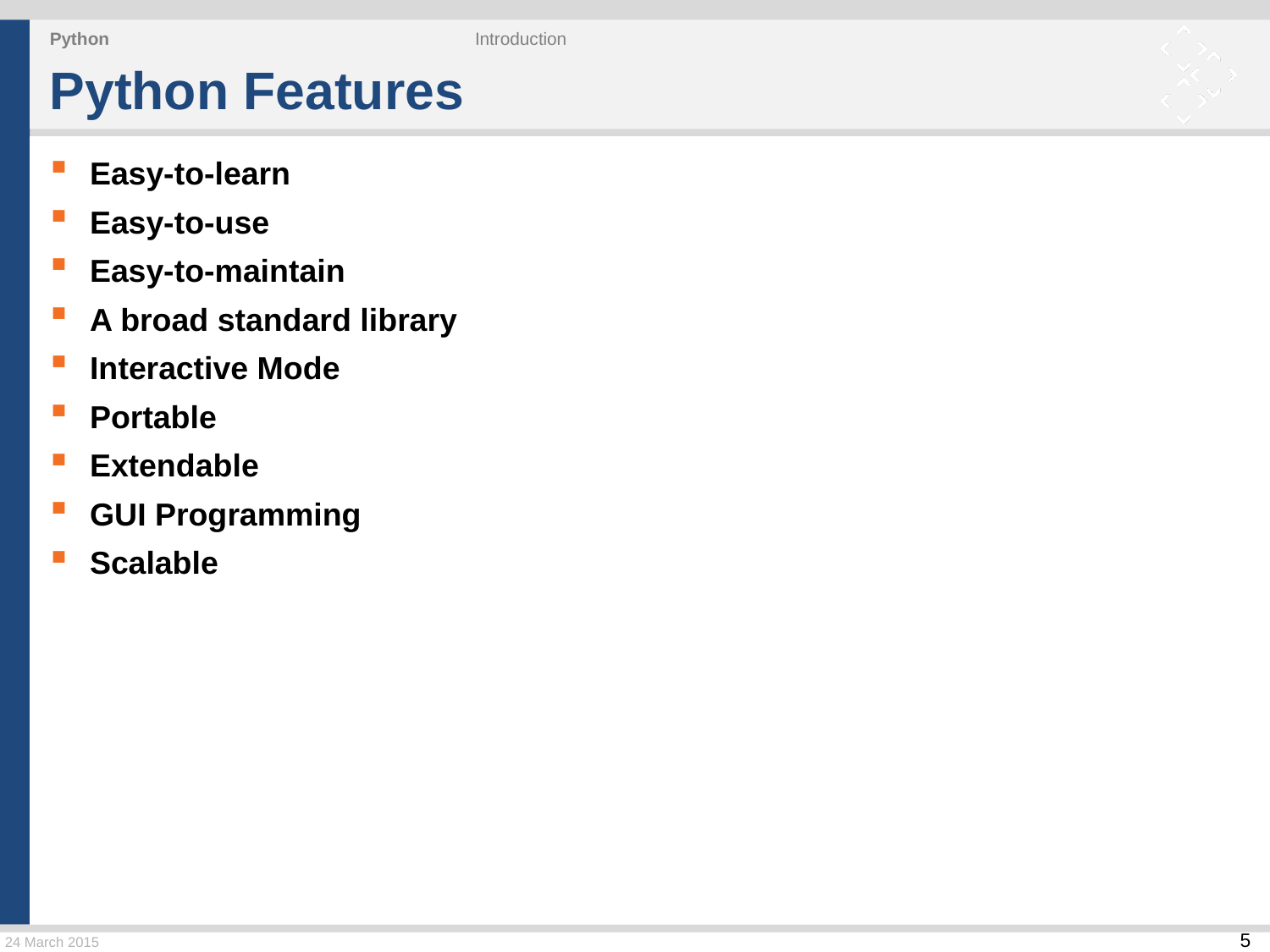

Python
Introduction
Python Features
Easy-to-learn
Easy-to-use
Easy-to-maintain
A broad standard library
Interactive Mode
Portable
Extendable
GUI Programming
Scalable
24 March 2015